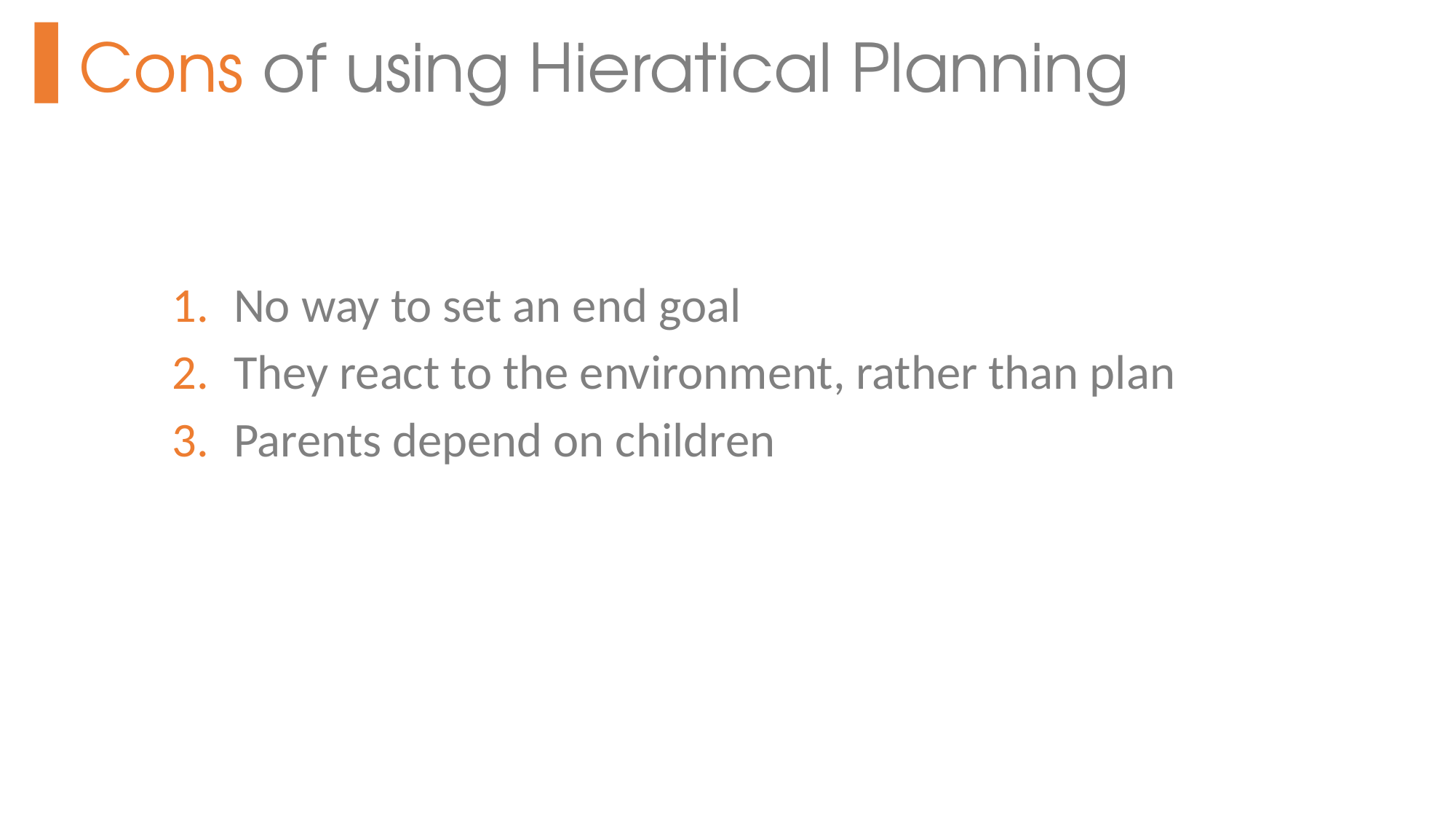

Cons of using Hieratical Planning

No way to set an end goal
They react to the environment, rather than plan
Parents depend on children